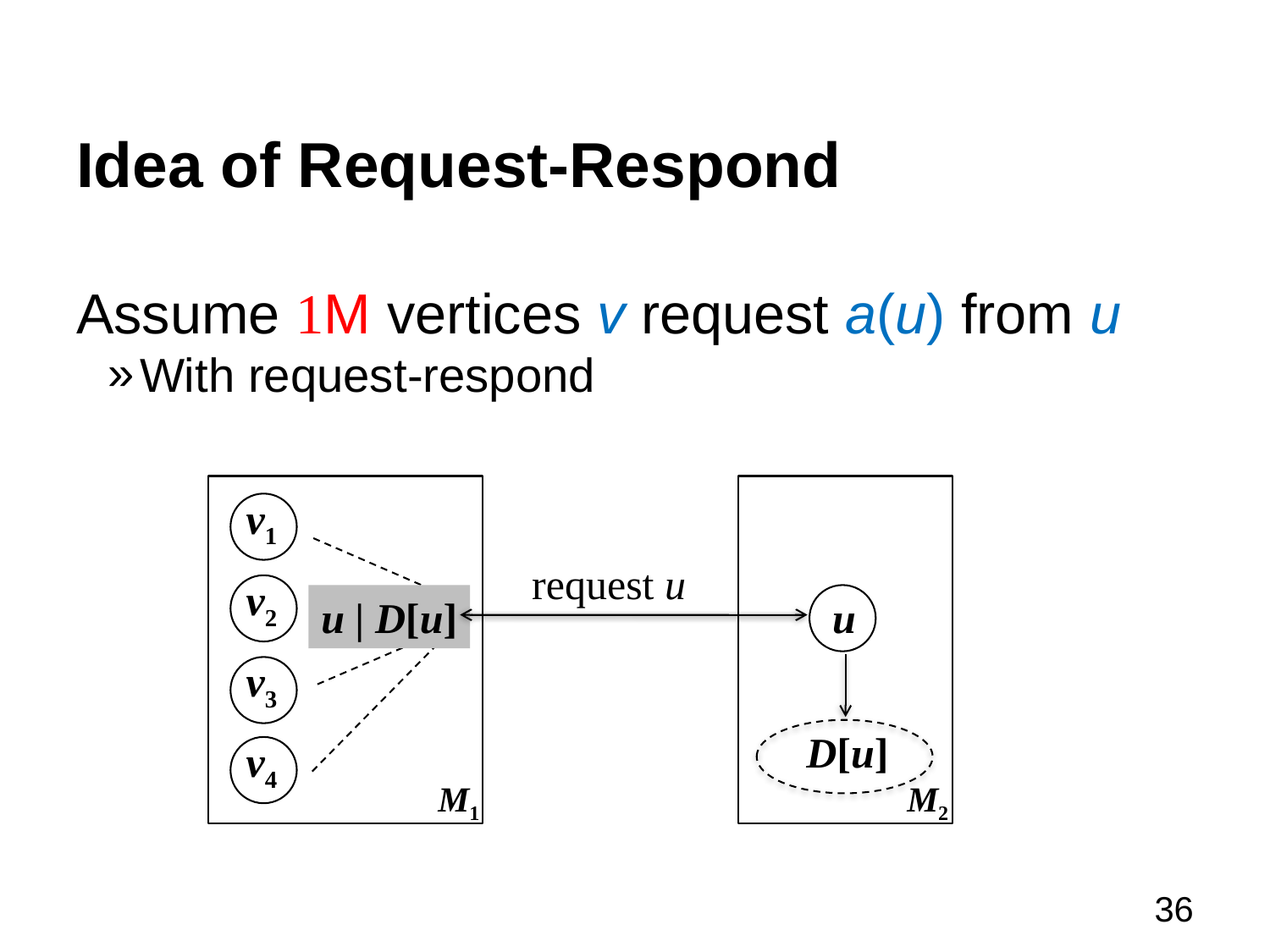

# Idea of Request-Respond
Assume 1M vertices v request a(u) from u
With request-respond

v1

request u
v2

u | D[u]

u
v3

D[u]

v4

M1
M2
36